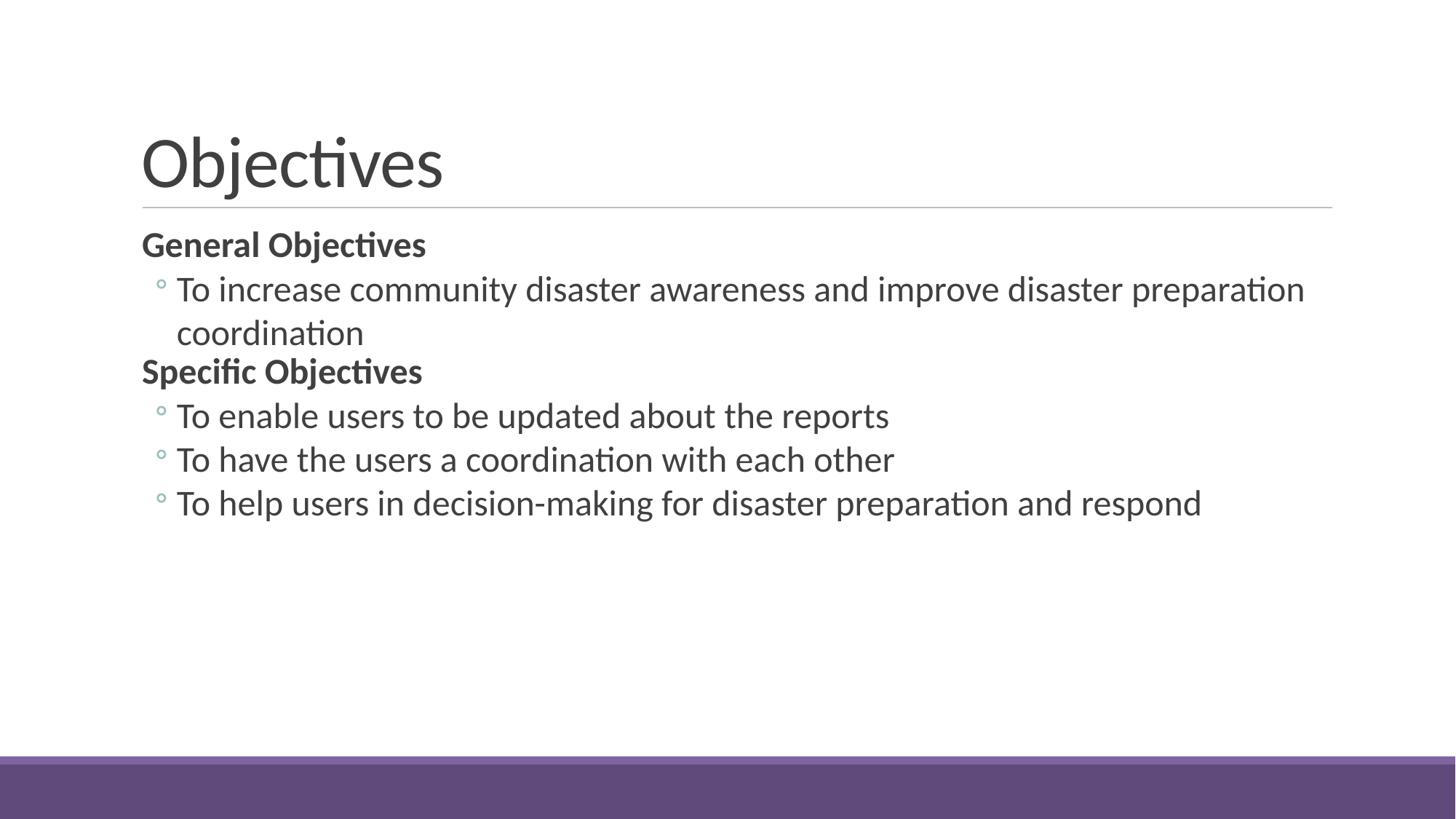

Objectives
General Objectives
To increase community disaster awareness and improve disaster preparation coordination
Specific Objectives
To enable users to be updated about the reports
To have the users a coordination with each other
To help users in decision-making for disaster preparation and respond